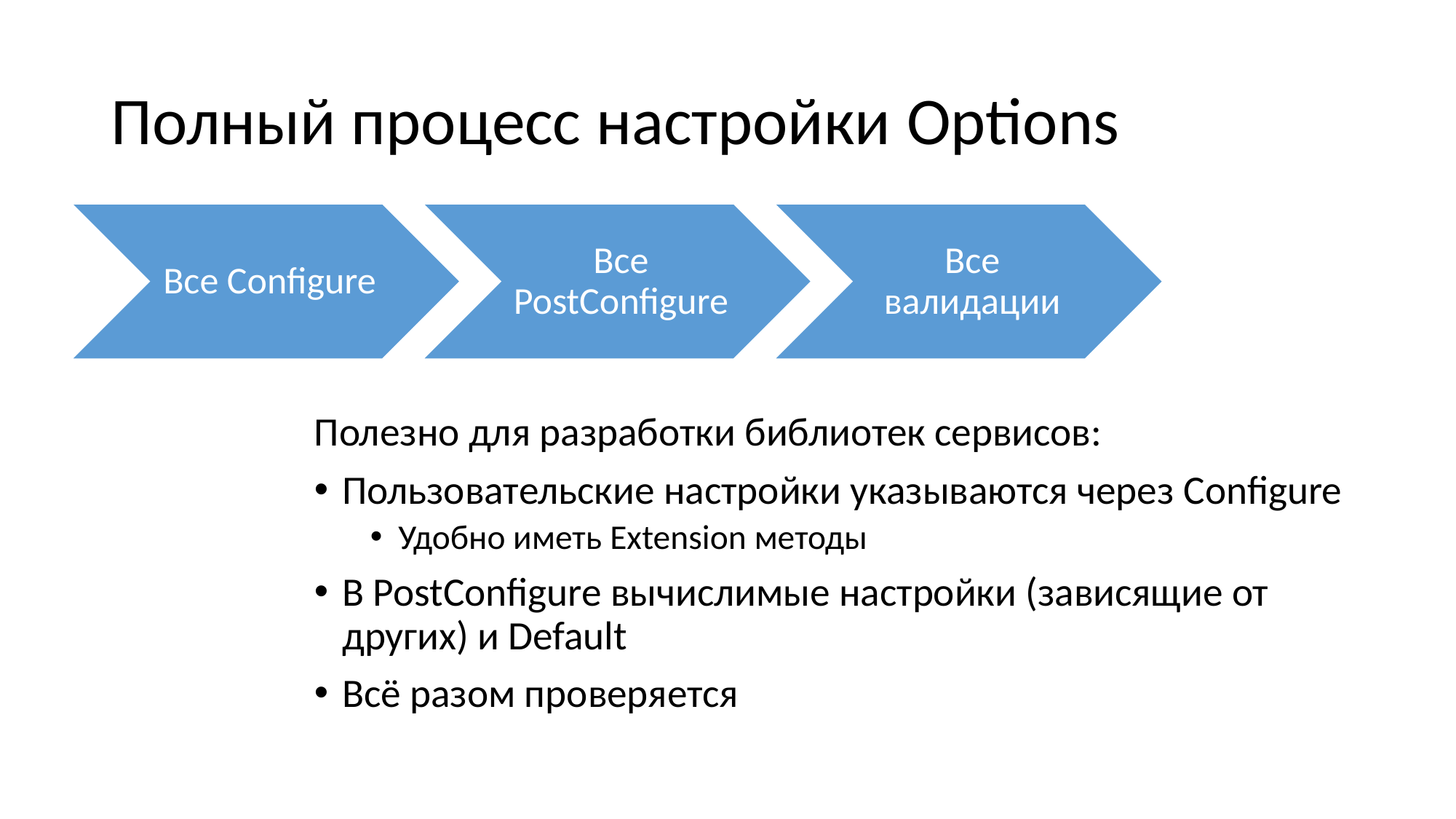

Все Configure
Все PostConfigure
Все валидации
# Полный процесс настройки Options
Полезно для разработки библиотек сервисов:
Пользовательские настройки указываются через Configure
Удобно иметь Extension методы
В PostConfigure вычислимые настройки (зависящие от других) и Default
Всё разом проверяется